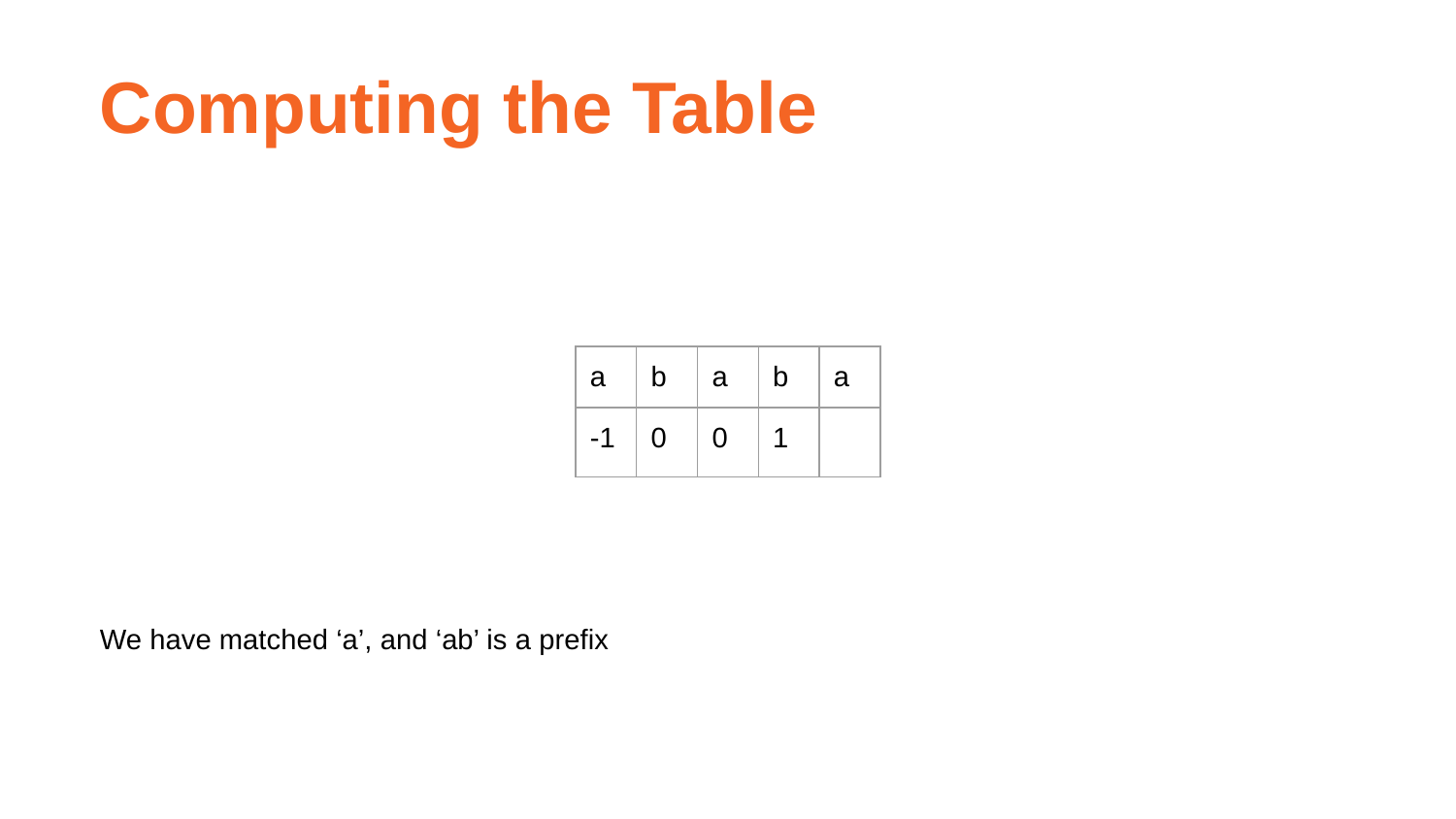

Computing the Table
| a | b | a | b | a |
| --- | --- | --- | --- | --- |
| -1 | 0 | 0 | 1 |  |
We have matched ‘a’, and ‘ab’ is a prefix